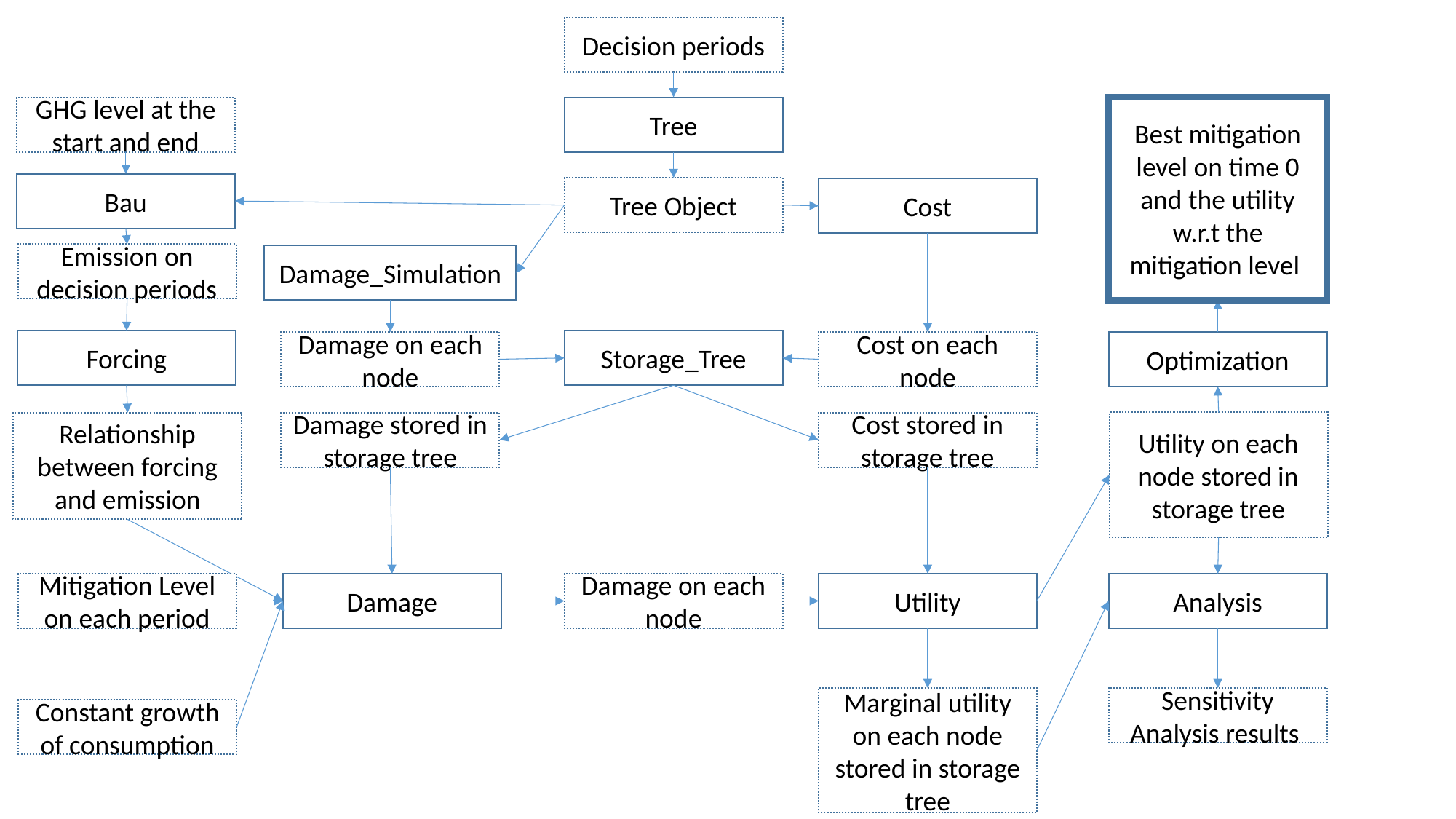

Decision periods
Tree
Best mitigation level on time 0 and the utility w.r.t the mitigation level
GHG level at the start and end
Bau
Tree Object
Cost
Emission on decision periods
Damage_Simulation
Forcing
Storage_Tree
Damage on each node
Cost on each node
Optimization
Utility on each node stored in storage tree
Relationship between forcing and emission
Cost stored in storage tree
Damage stored in storage tree
Mitigation Level on each period
Damage
Damage on each node
Utility
Analysis
Marginal utility on each node stored in storage tree
Sensitivity Analysis results
Constant growth of consumption